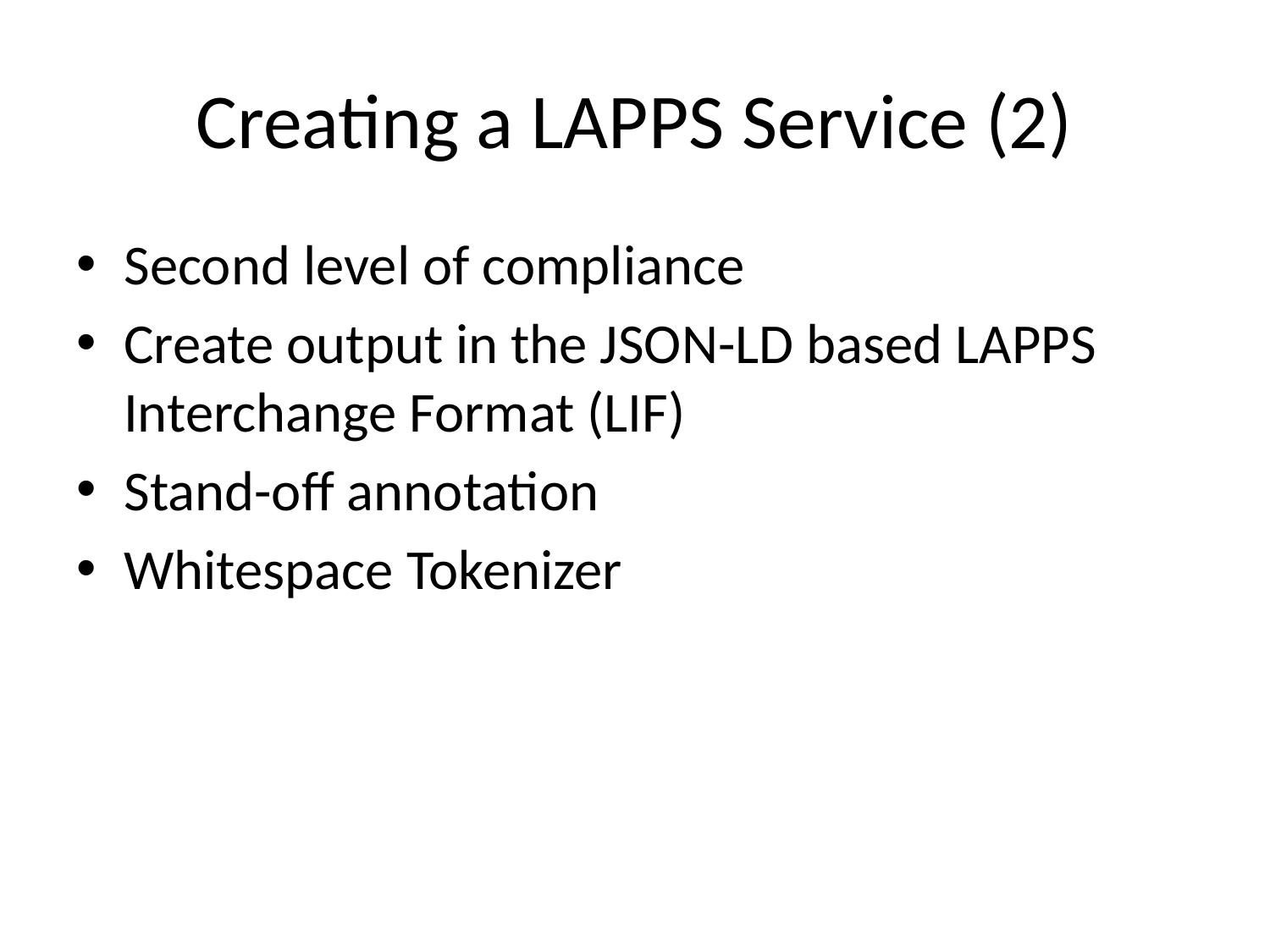

# Creating a LAPPS Service (2)
Second level of compliance
Create output in the JSON-LD based LAPPS Interchange Format (LIF)
Stand-off annotation
Whitespace Tokenizer